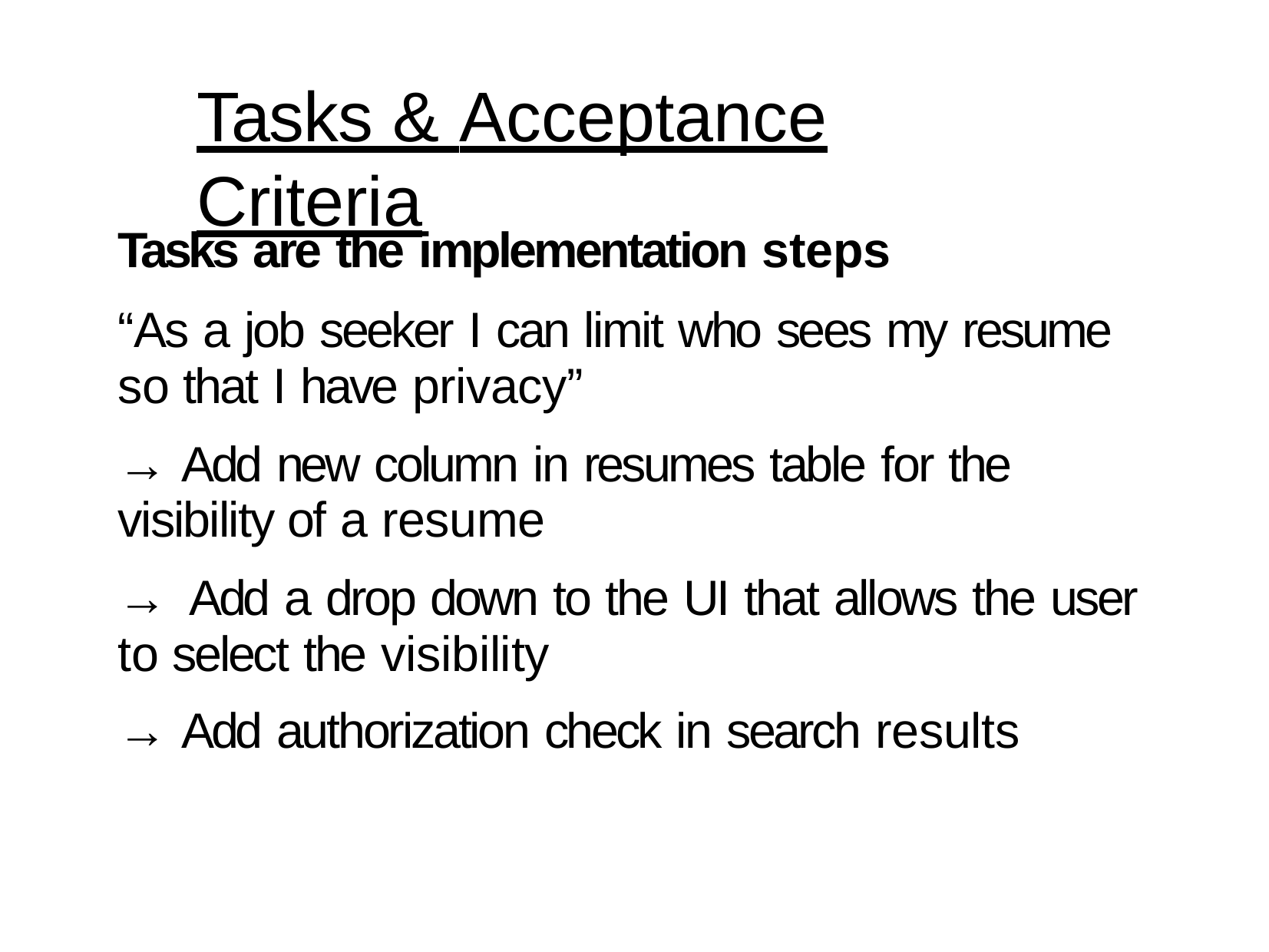

# Tasks & Acceptance Criteria
Tasks are the implementation steps
“As a job seeker I can limit who sees my resume so that I have privacy”
→ Add new column in resumes table for the visibility of a resume
→	Add a drop down to the UI that allows the user to select the visibility
→ Add authorization check in search results